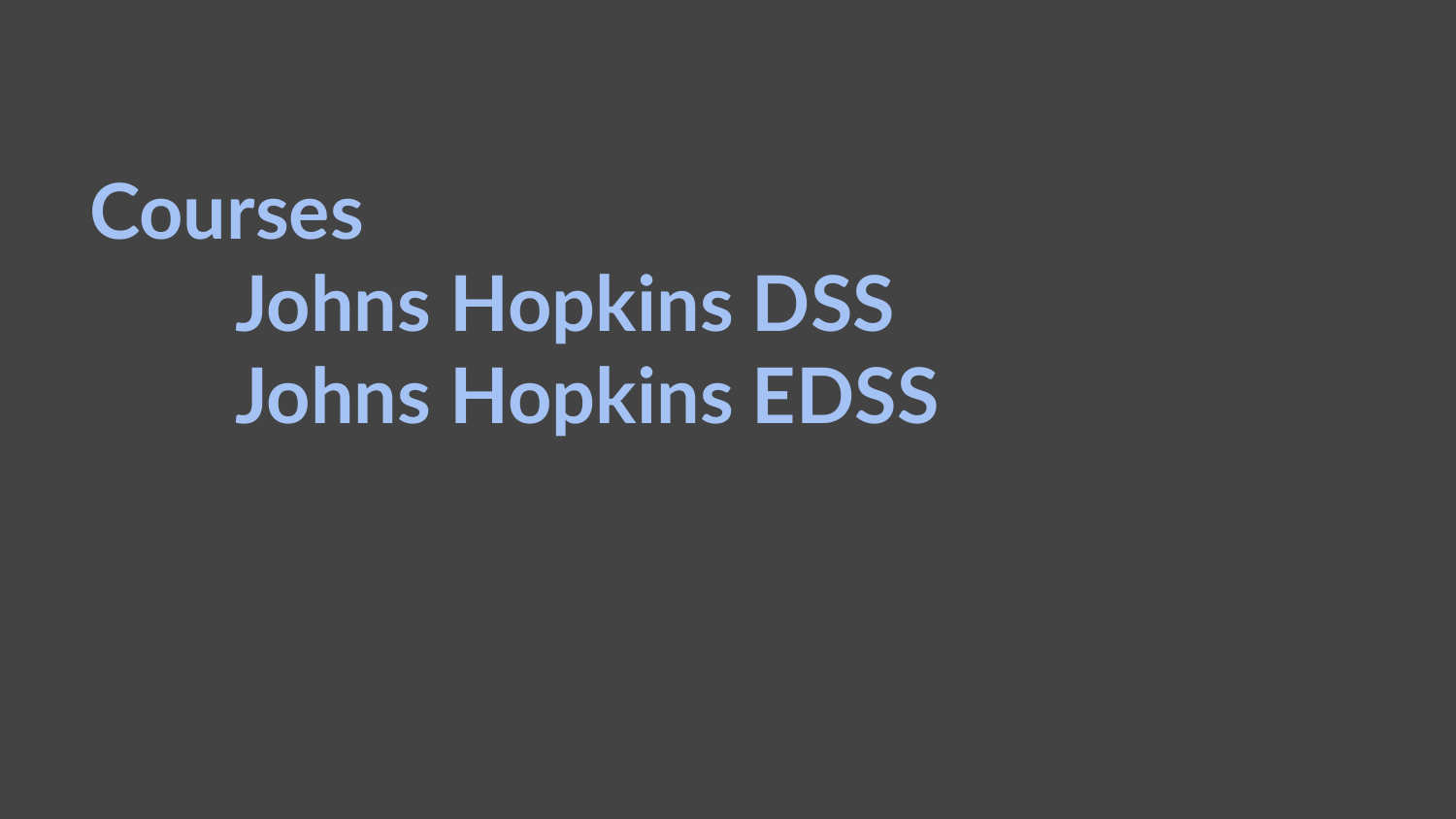

# Courses
	Johns Hopkins DSS
	Johns Hopkins EDSS